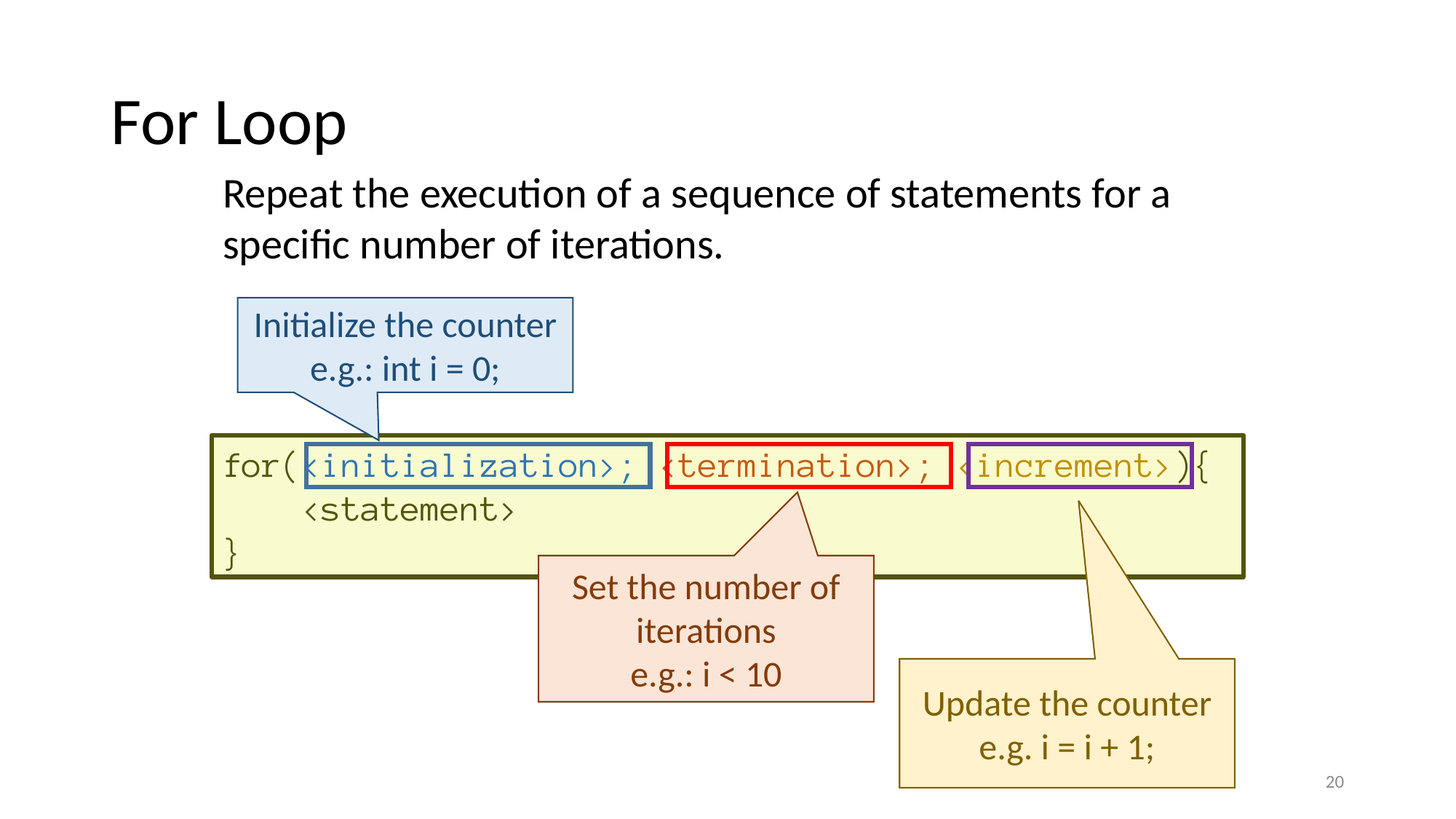

# For Loop
Repeat the execution of a sequence of statements for a specific number of iterations.
Initialize the counter
e.g.: int i = 0;
for(<initialization>; <termination>; <increment>){
    <statement>
}

Set the number of iterations
e.g.: i < 10
Update the counter
e.g. i = i + 1;
20